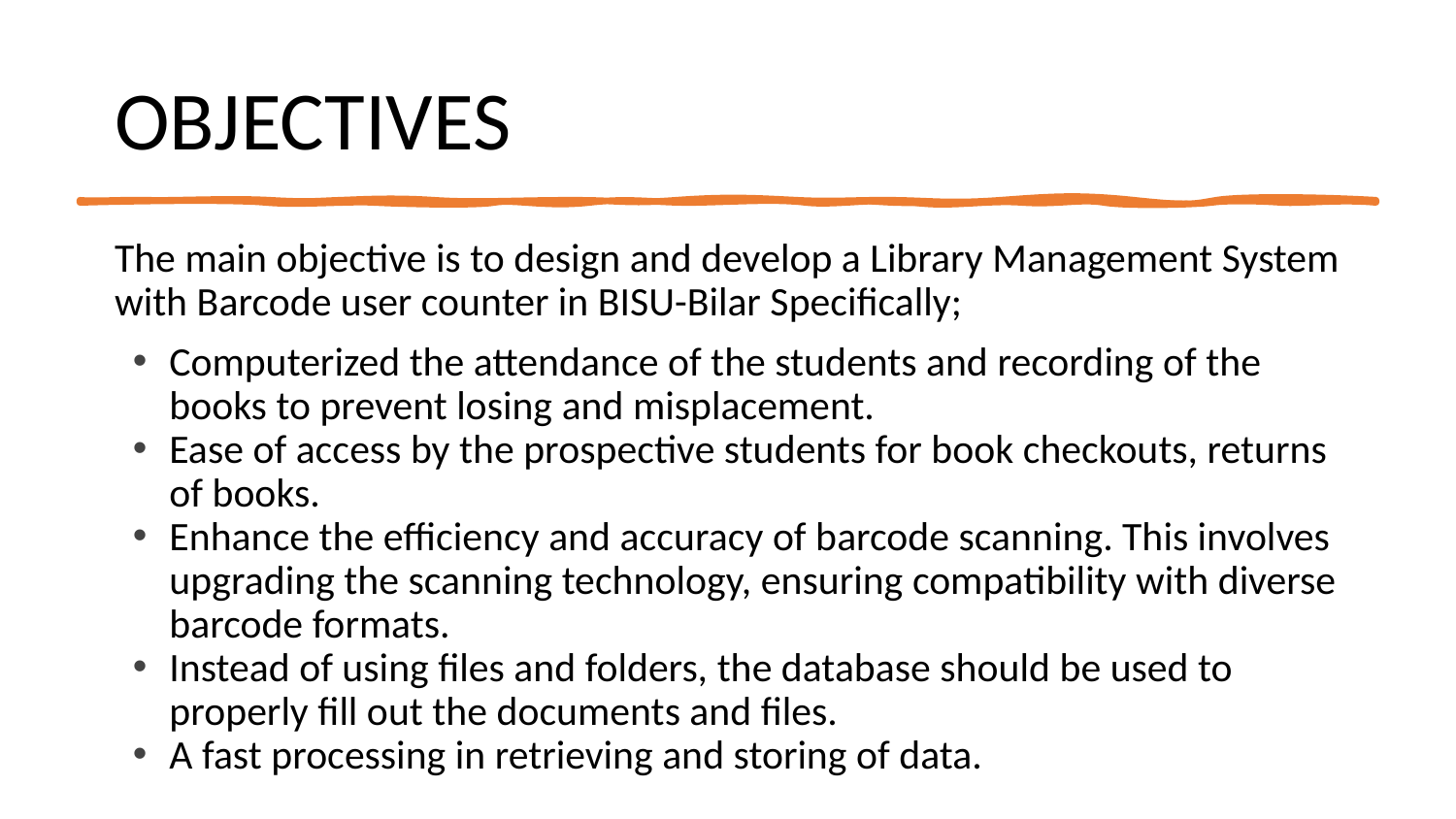

# OBJECTIVES

The main objective is to design and develop a Library Management System with Barcode user counter in BISU-Bilar Specifically;
Computerized the attendance of the students and recording of the books to prevent losing and misplacement.
Ease of access by the prospective students for book checkouts, returns of books.
Enhance the efficiency and accuracy of barcode scanning. This involves upgrading the scanning technology, ensuring compatibility with diverse barcode formats.
Instead of using files and folders, the database should be used to properly fill out the documents and files.
A fast processing in retrieving and storing of data.